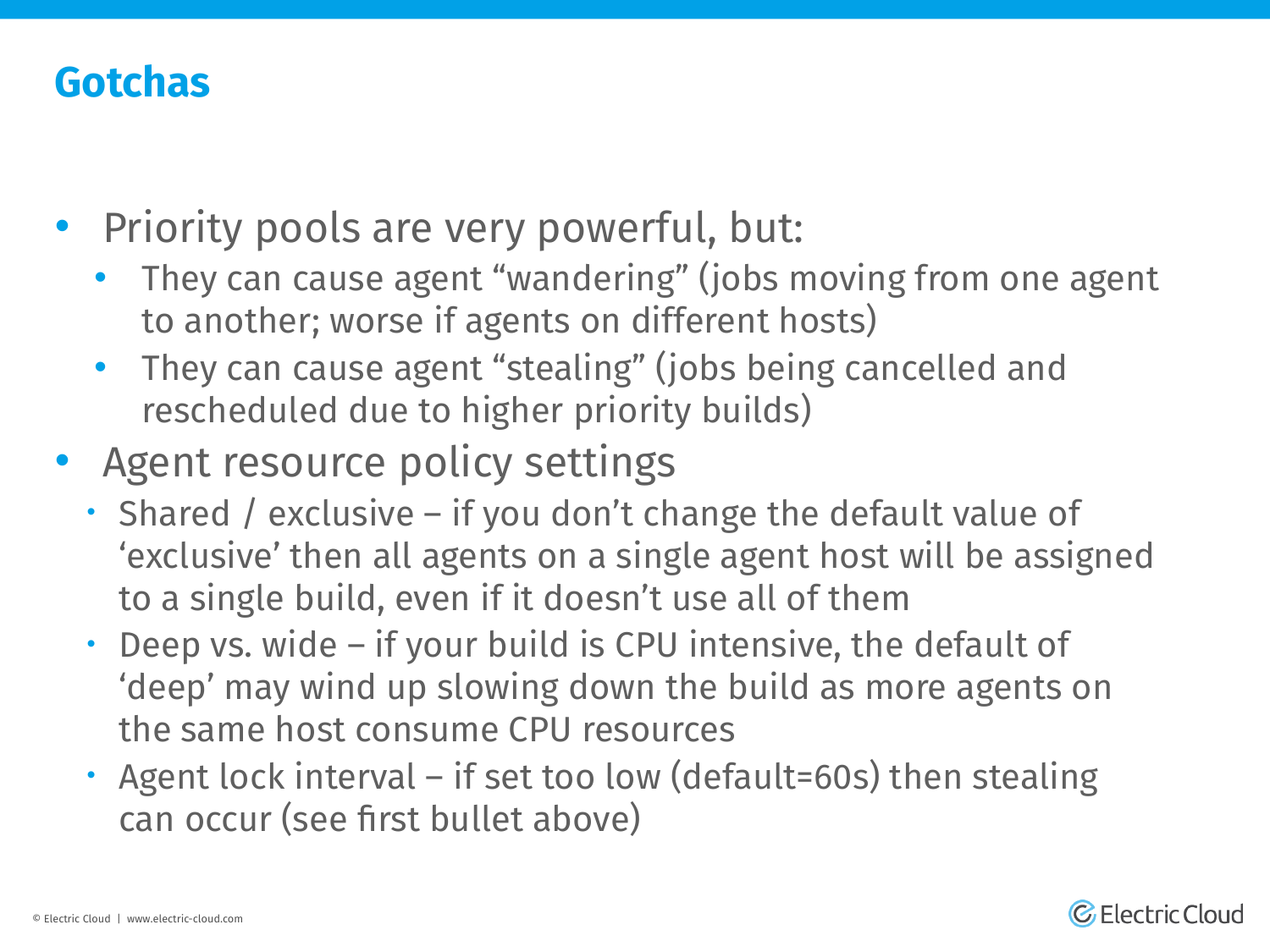

# Gotchas
Priority pools are very powerful, but:
They can cause agent “wandering” (jobs moving from one agent to another; worse if agents on different hosts)
They can cause agent “stealing” (jobs being cancelled and rescheduled due to higher priority builds)
Agent resource policy settings
Shared / exclusive – if you don’t change the default value of ‘exclusive’ then all agents on a single agent host will be assigned to a single build, even if it doesn’t use all of them
Deep vs. wide – if your build is CPU intensive, the default of ‘deep’ may wind up slowing down the build as more agents on the same host consume CPU resources
Agent lock interval – if set too low (default=60s) then stealing can occur (see first bullet above)